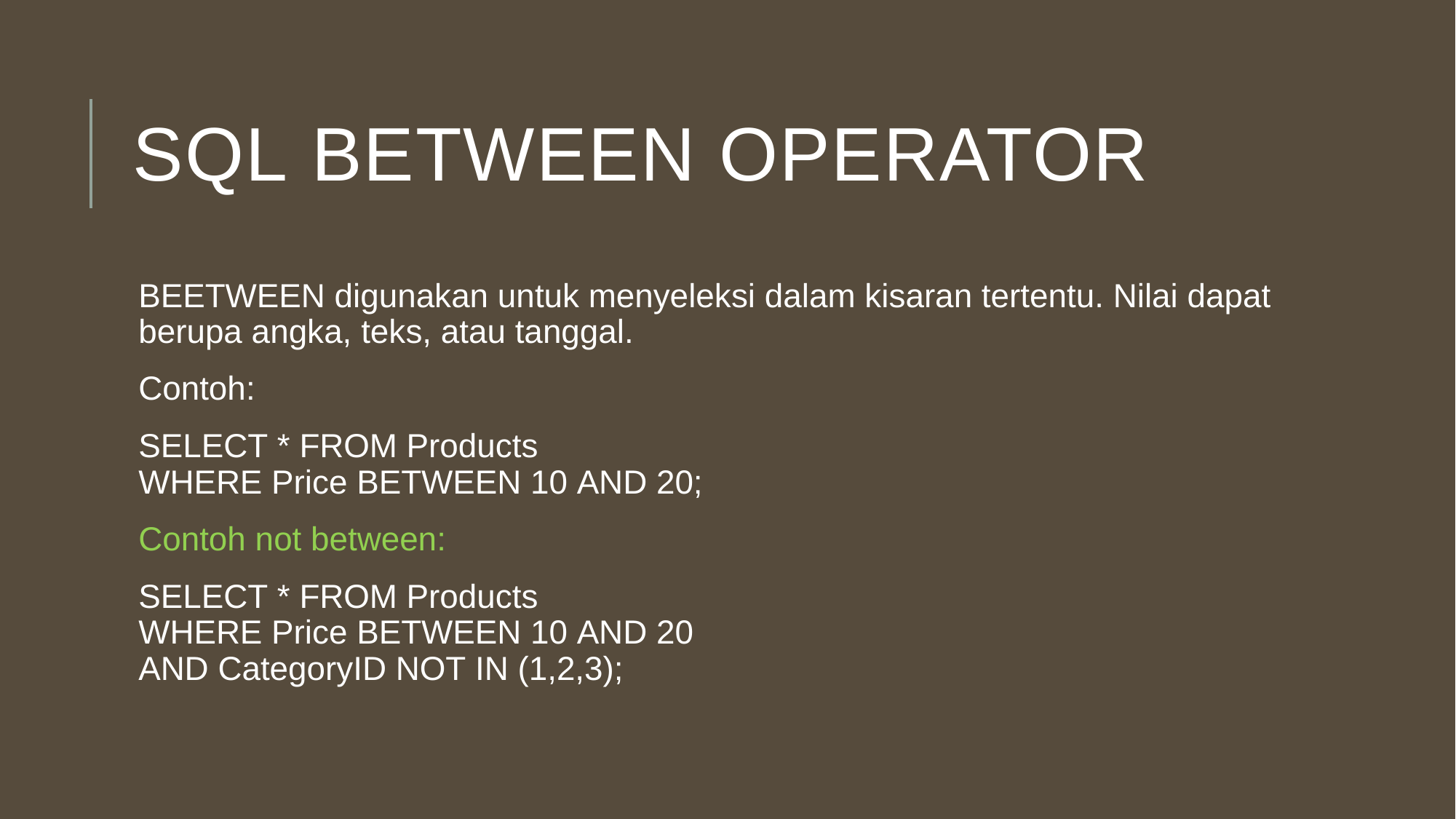

# SQL BETWEEN Operator
BEETWEEN digunakan untuk menyeleksi dalam kisaran tertentu. Nilai dapat berupa angka, teks, atau tanggal.
Contoh:
SELECT * FROM Products
WHERE Price BETWEEN 10 AND 20;
Contoh not between:
SELECT * FROM Products
WHERE Price BETWEEN 10 AND 20
AND CategoryID NOT IN (1,2,3);